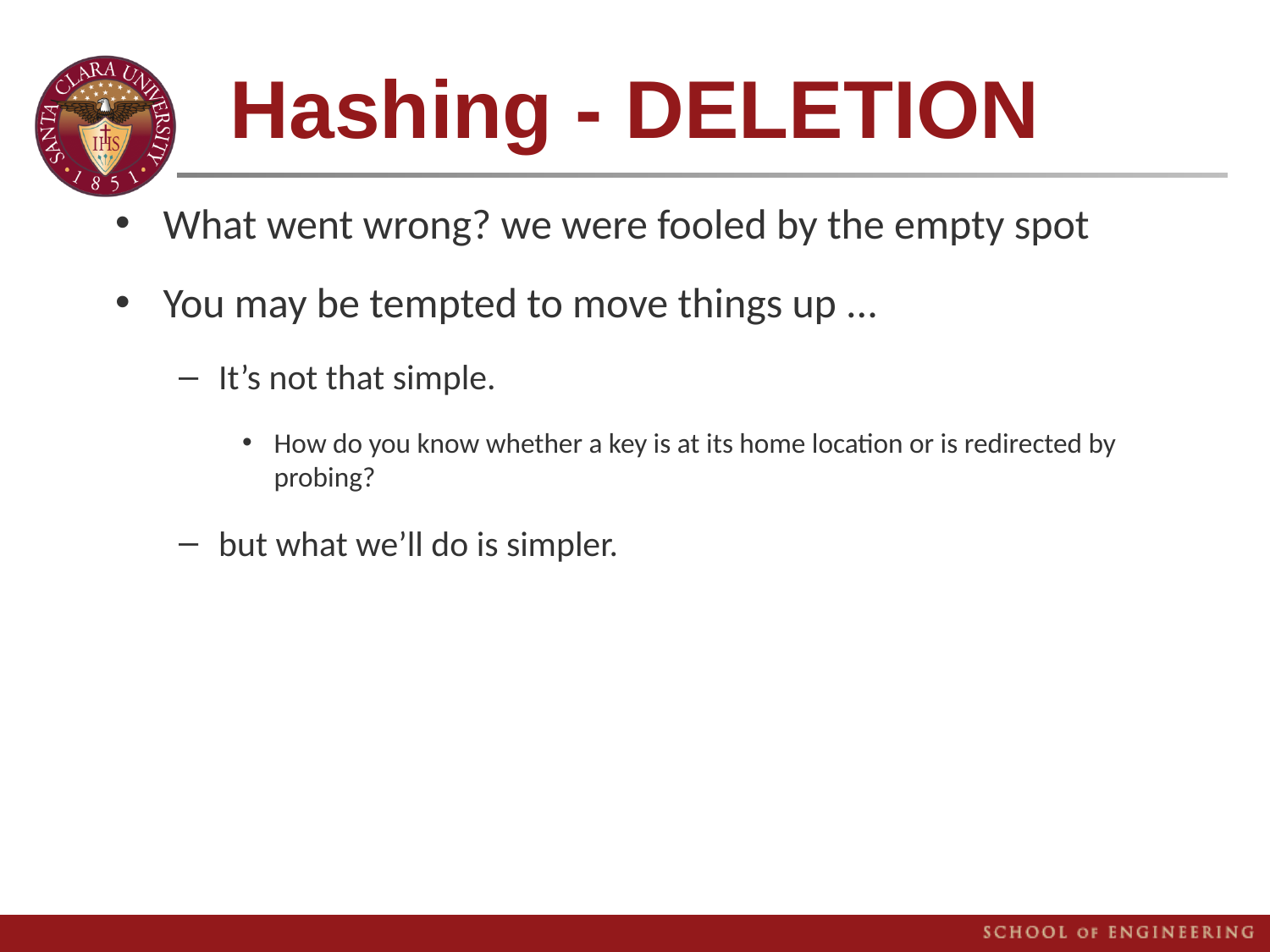

# Hashing - DELETION
What went wrong? we were fooled by the empty spot
You may be tempted to move things up ...
It’s not that simple.
How do you know whether a key is at its home location or is redirected by probing?
but what we’ll do is simpler.